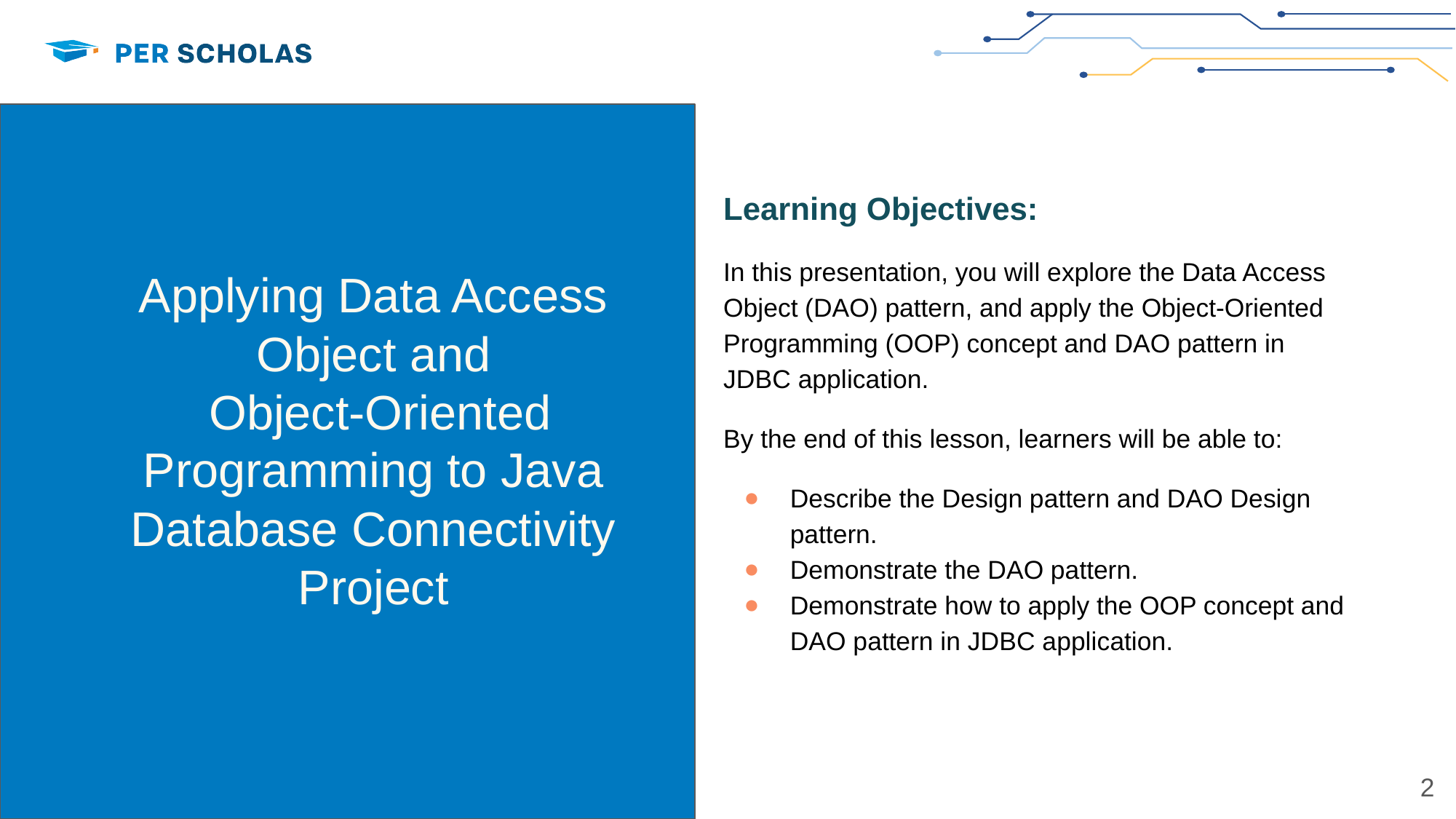

2
Learning Objectives:
In this presentation, you will explore the Data Access Object (DAO) pattern, and apply the Object-Oriented Programming (OOP) concept and DAO pattern in JDBC application.
By the end of this lesson, learners will be able to:
Describe the Design pattern and DAO Design pattern.
Demonstrate the DAO pattern.
Demonstrate how to apply the OOP concept and DAO pattern in JDBC application.
Applying Data Access Object and
 Object-Oriented Programming to Java Database Connectivity Project

2